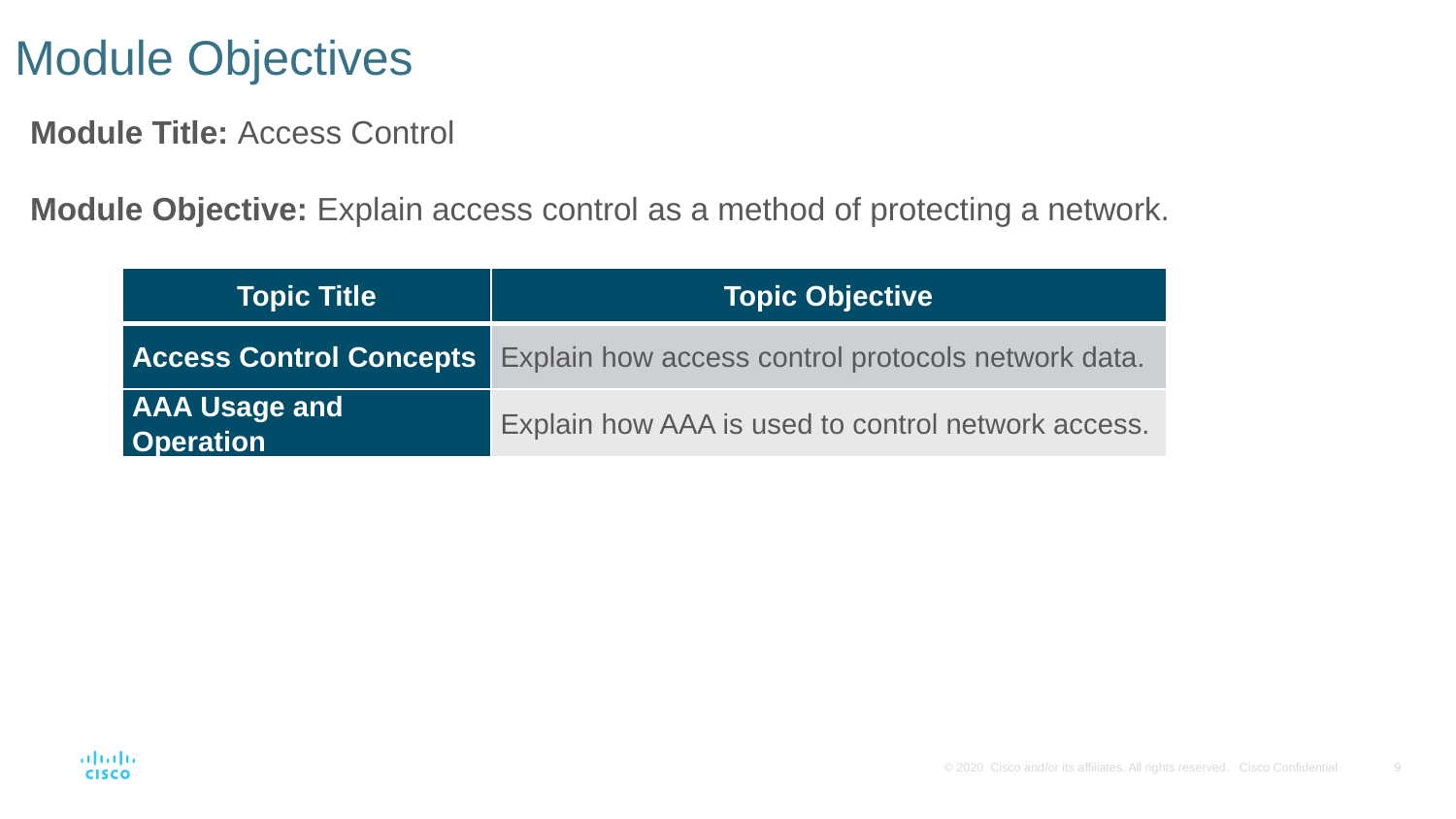

# Module Objectives
Module Title: Access Control

Module Objective: Explain access control as a method of protecting a network.

| Topic Title | Topic Objective |
| --- | --- |
| Access Control Concepts | Explain how access control protocols network data. |
| AAA Usage and Operation | Explain how AAA is used to control network access. |